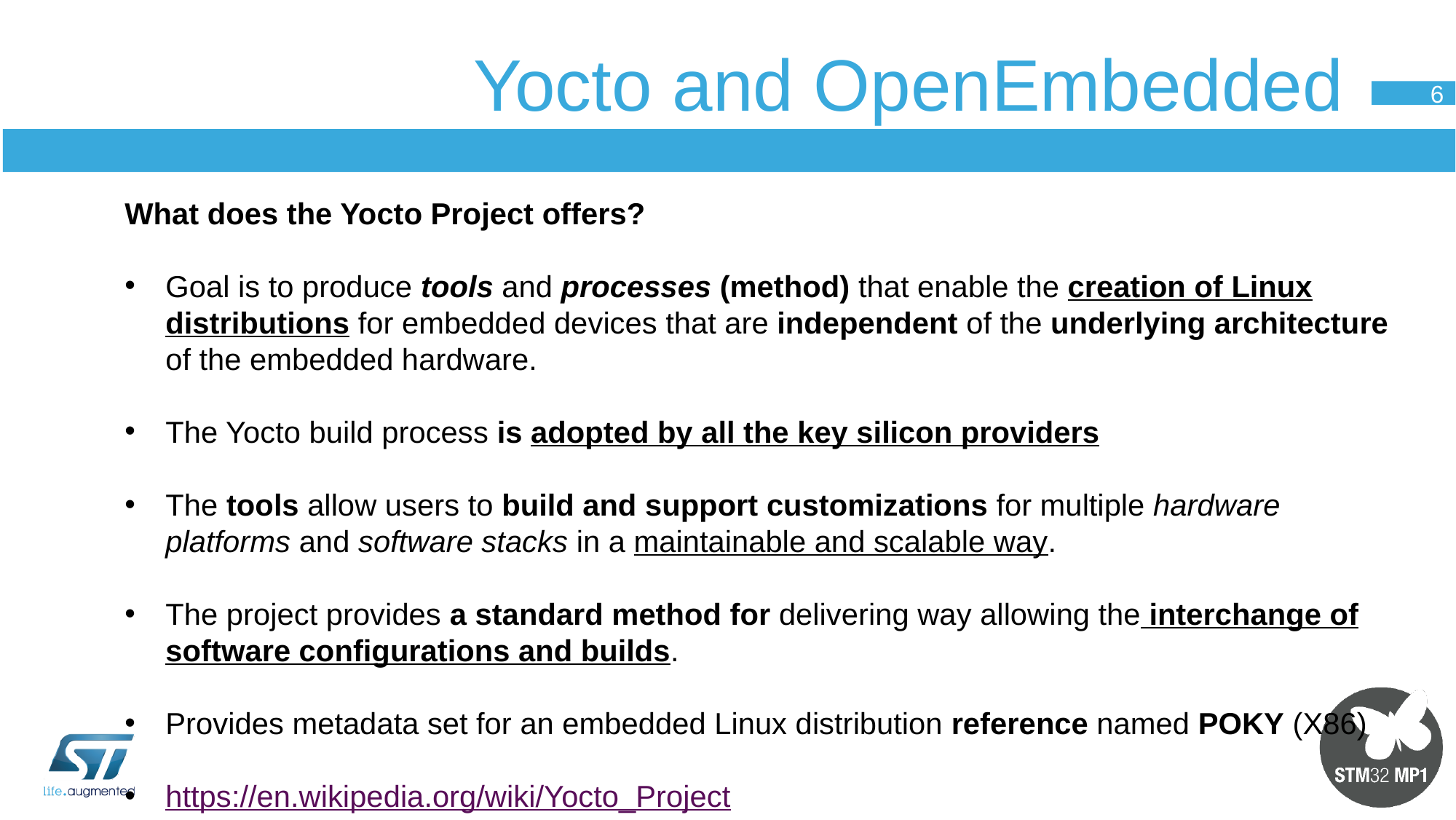

# Yocto and OpenEmbedded
6

What does the Yocto Project offers?

Goal is to produce tools and processes (method) that enable the creation of Linux distributions for embedded devices that are independent of the underlying architecture of the embedded hardware.

The Yocto build process is adopted by all the key silicon providers

The tools allow users to build and support customizations for multiple hardware platforms and software stacks in a maintainable and scalable way.

The project provides a standard method for delivering way allowing the interchange of software configurations and builds.

Provides metadata set for an embedded Linux distribution reference named POKY (X86)

https://en.wikipedia.org/wiki/Yocto_Project